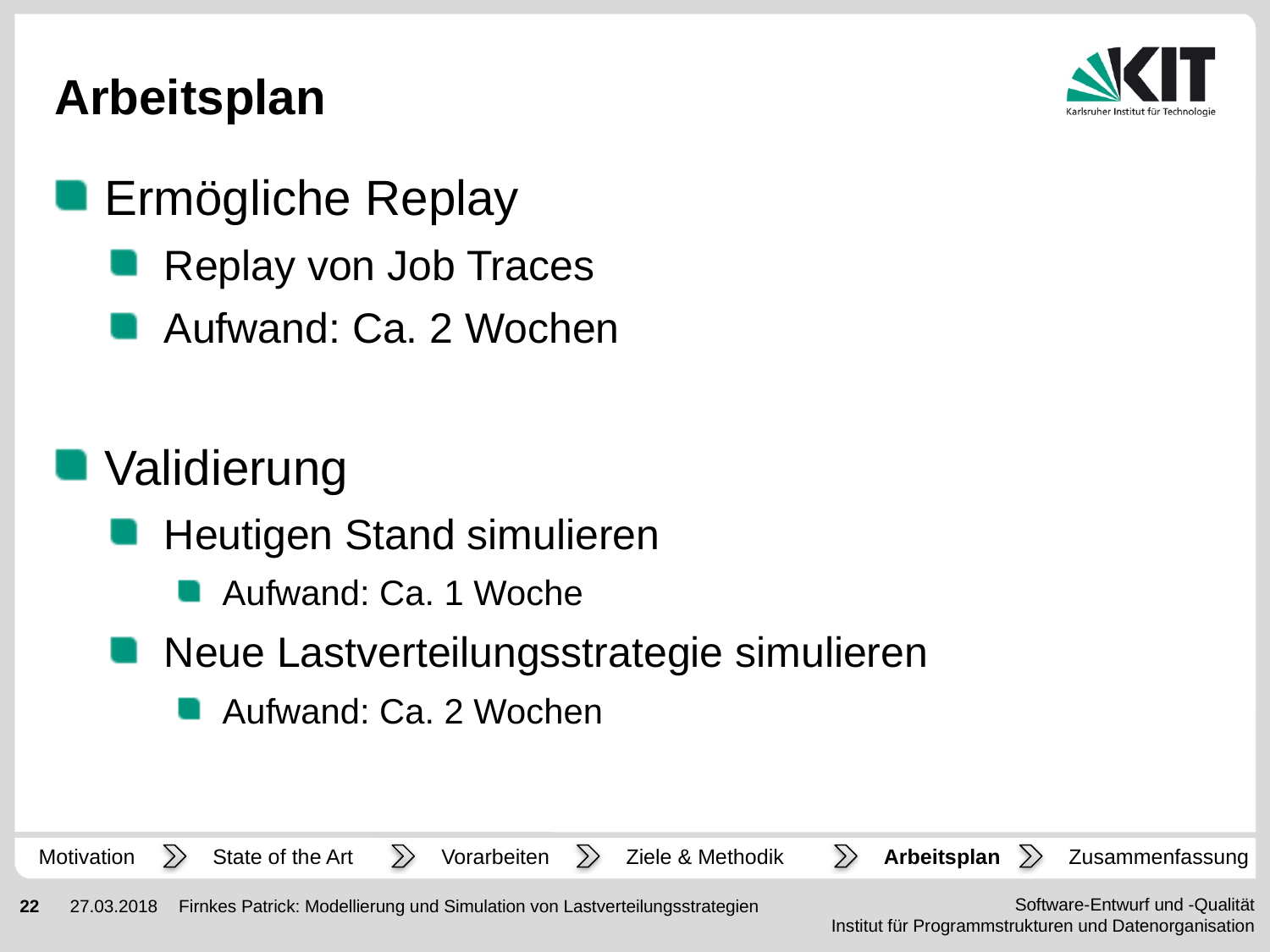

# Arbeitsplan
Ermögliche Replay
Replay von Job Traces
Aufwand: Ca. 2 Wochen

Validierung
Heutigen Stand simulieren
Aufwand: Ca. 1 Woche
Neue Lastverteilungsstrategie simulieren
Aufwand: Ca. 2 Wochen
Motivation
State of the Art
Vorarbeiten
Ziele & Methodik
Arbeitsplan
Zusammenfassung

Firnkes Patrick: Modellierung und Simulation von Lastverteilungsstrategien